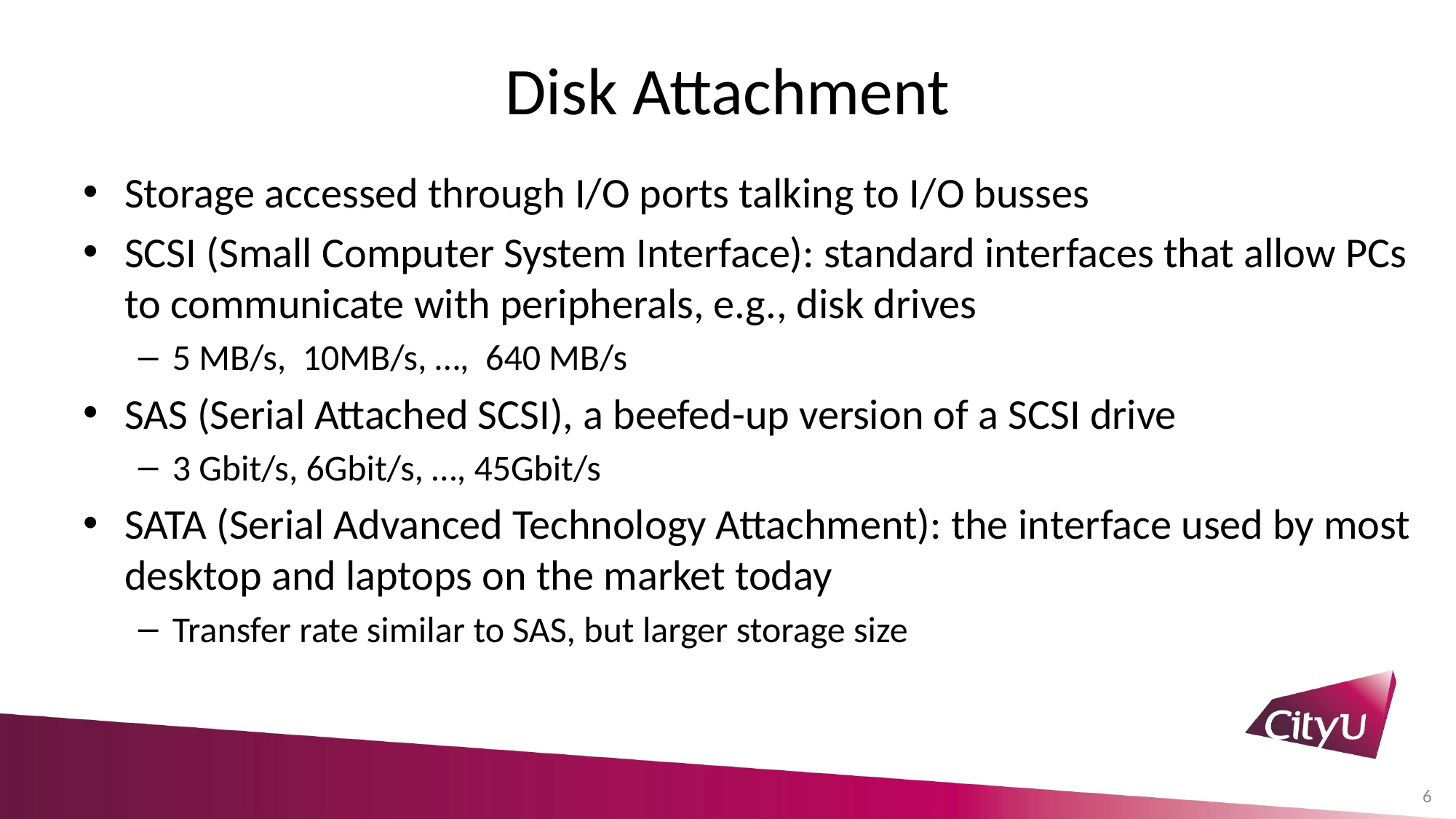

# Disk Attachment
Storage accessed through I/O ports talking to I/O busses
SCSI (Small Computer System Interface): standard interfaces that allow PCs to communicate with peripherals, e.g., disk drives
5 MB/s,  10MB/s, …,  640 MB/s
SAS (Serial Attached SCSI), a beefed-up version of a SCSI drive
3 Gbit/s, 6Gbit/s, …, 45Gbit/s
SATA (Serial Advanced Technology Attachment): the interface used by most desktop and laptops on the market today
Transfer rate similar to SAS, but larger storage size

6